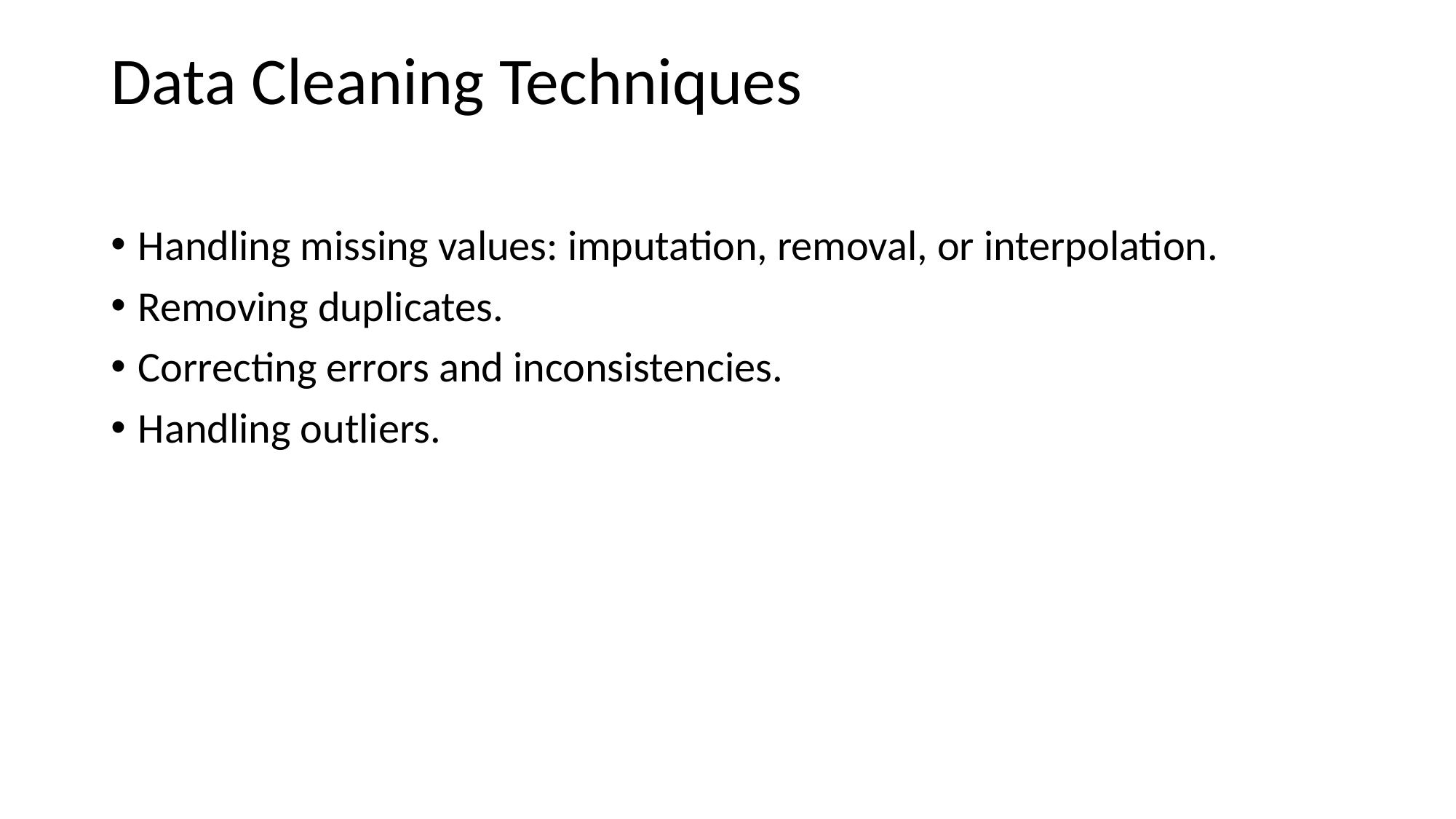

# Data Cleaning Techniques
Handling missing values: imputation, removal, or interpolation.
Removing duplicates.
Correcting errors and inconsistencies.
Handling outliers.